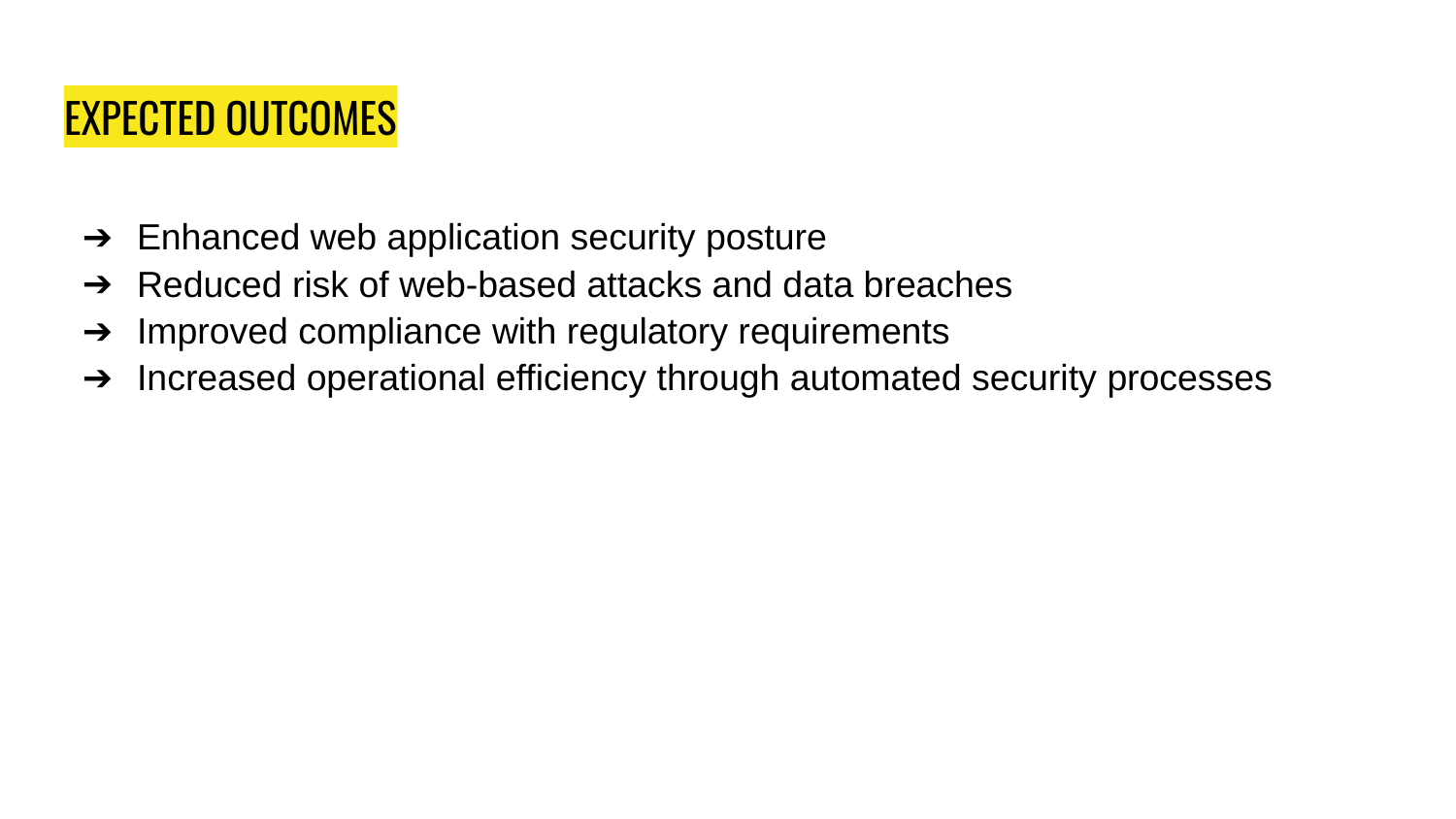

# EXPECTED OUTCOMES
Enhanced web application security posture
Reduced risk of web-based attacks and data breaches
Improved compliance with regulatory requirements
Increased operational efficiency through automated security processes